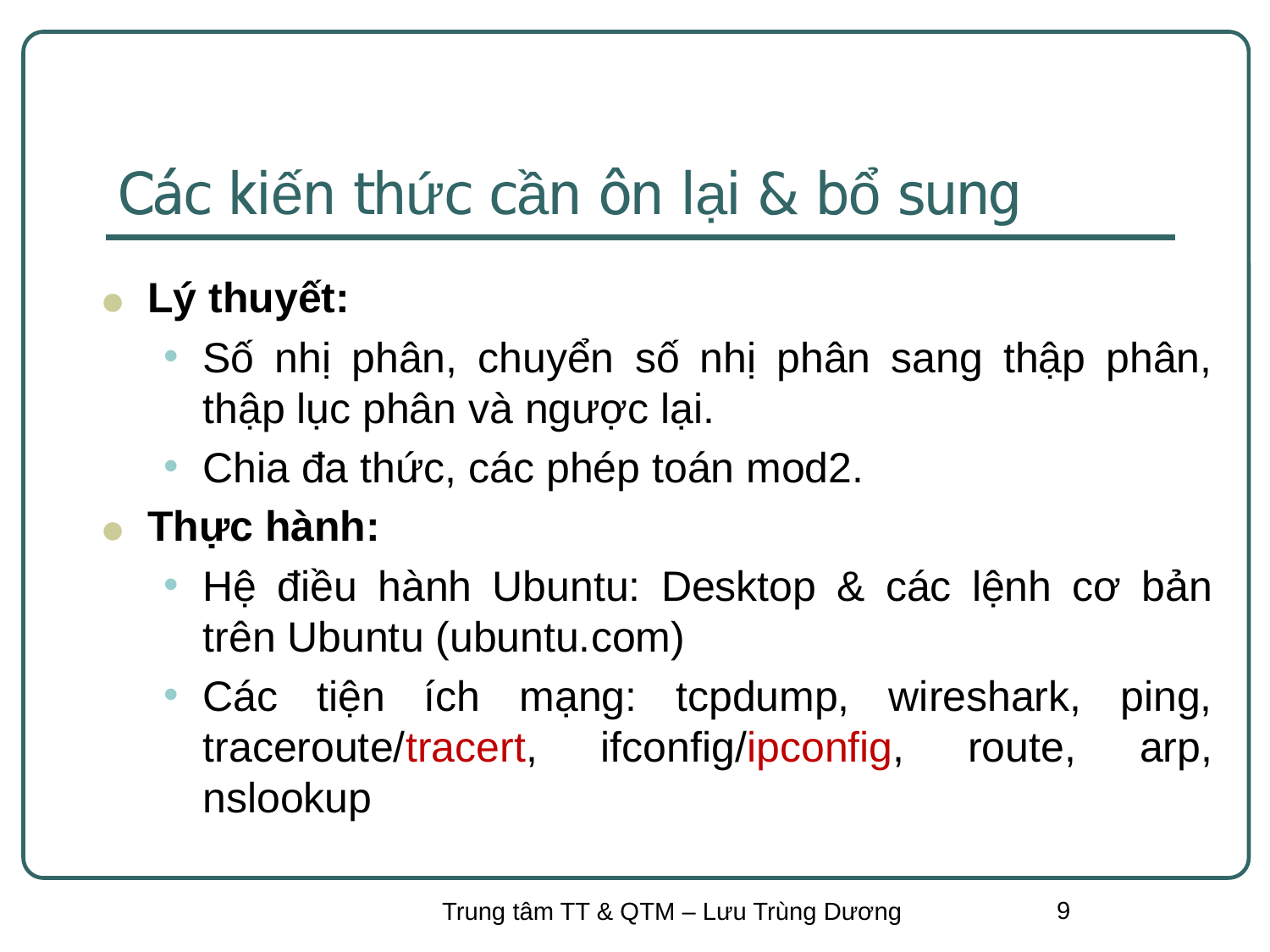

# Các kiến thức cần ôn lại & bổ sung
Lý thuyết:
Số nhị phân, chuyển số nhị phân sang thập phân, thập lục phân và ngược lại.
Chia đa thức, các phép toán mod2.
Thực hành:
Hệ điều hành Ubuntu: Desktop & các lệnh cơ bản trên Ubuntu (ubuntu.com)
Các tiện ích mạng: tcpdump, wireshark, ping, traceroute/tracert, ifconfig/ipconfig, route, arp, nslookup
9
Trung tâm TT & QTM – Lưu Trùng Dương